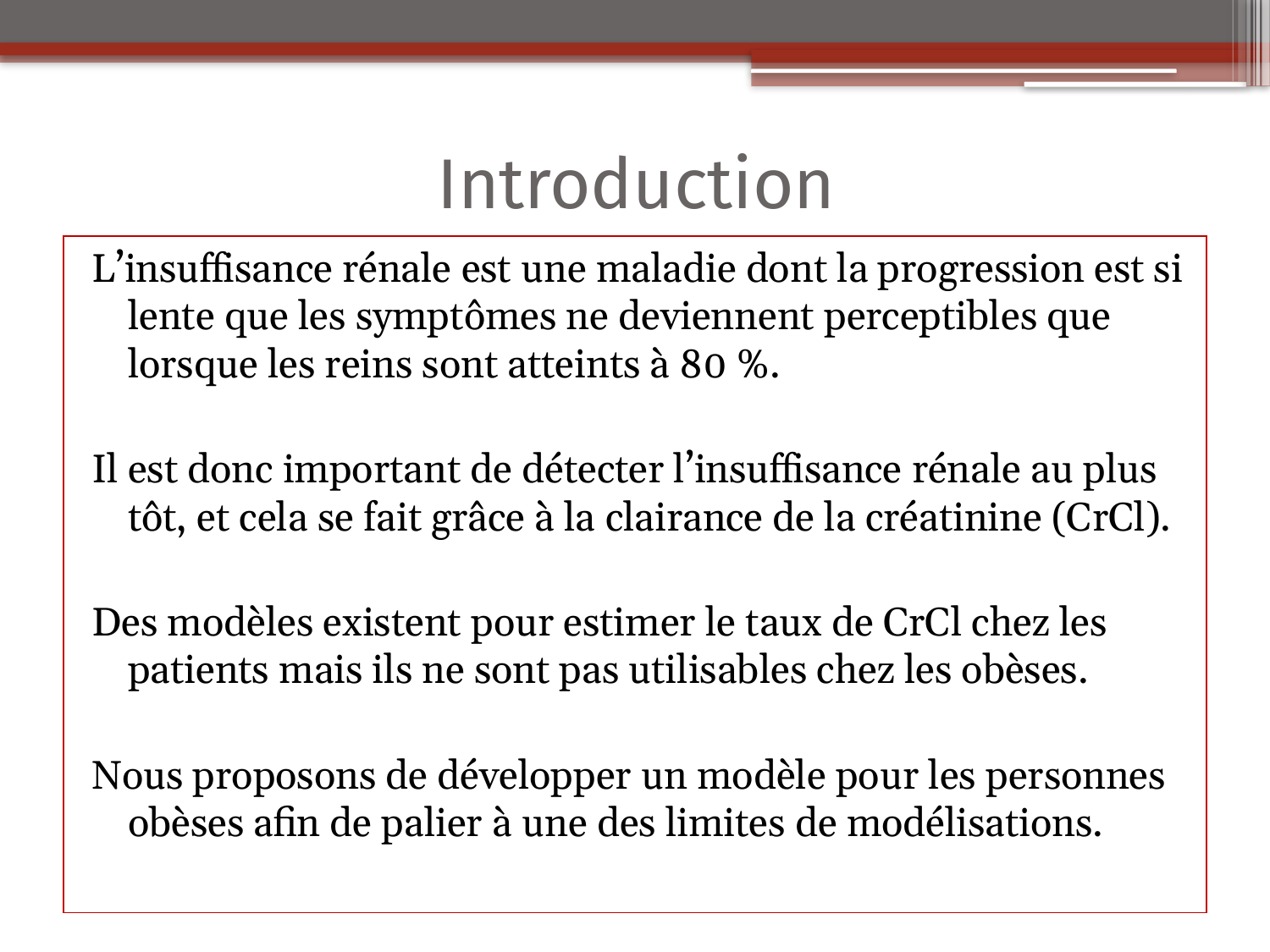

# Introduction
L’insuffisance rénale est une maladie dont la progression est si lente que les symptômes ne deviennent perceptibles que lorsque les reins sont atteints à 80 %.

Il est donc important de détecter l’insuffisance rénale au plus tôt, et cela se fait grâce à la clairance de la créatinine (CrCl).

Des modèles existent pour estimer le taux de CrCl chez les patients mais ils ne sont pas utilisables chez les obèses.

Nous proposons de développer un modèle pour les personnes obèses afin de palier à une des limites de modélisations.